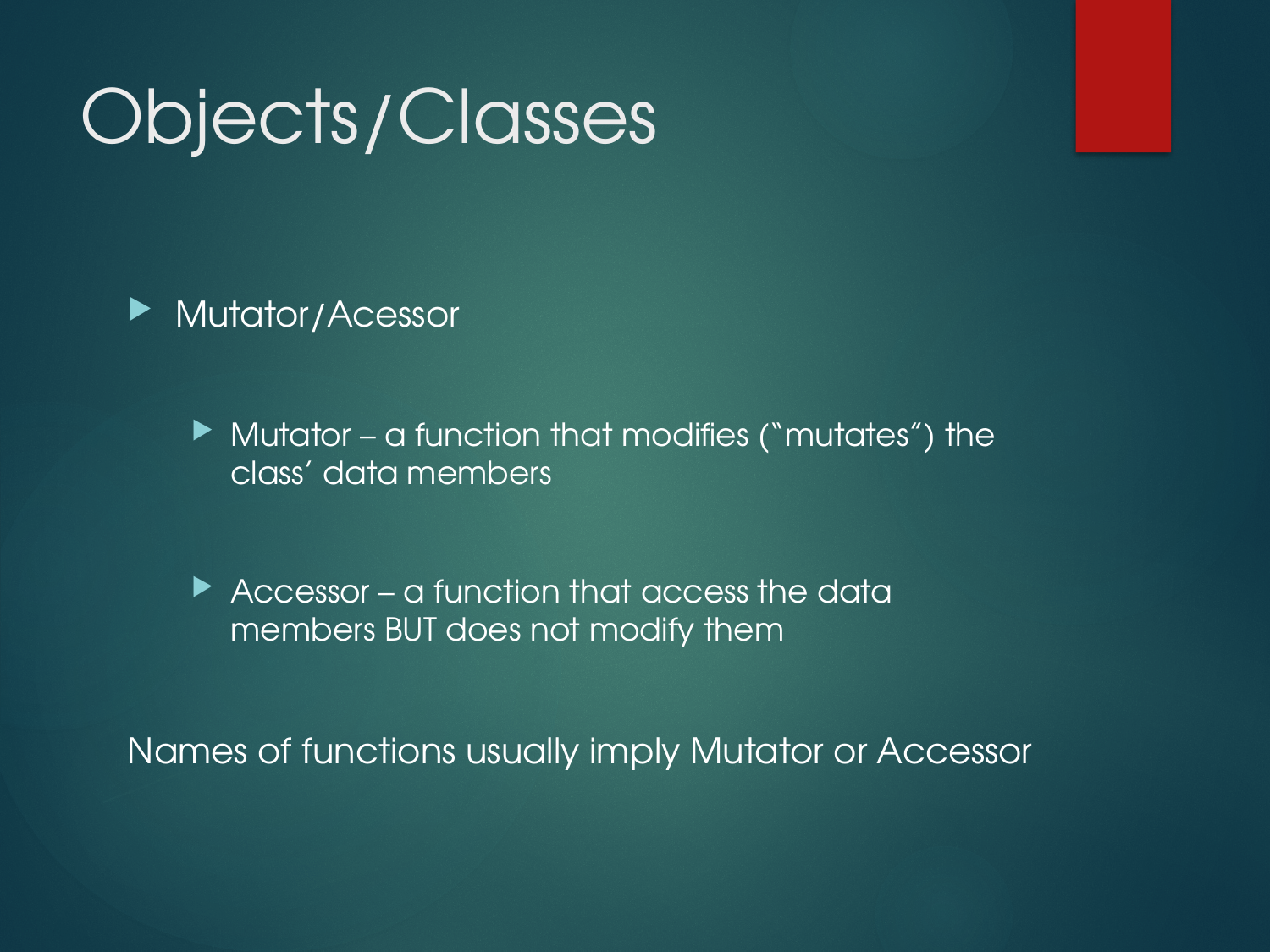

# Objects/Classes
Mutator/Acessor

Mutator – a function that modifies (“mutates”) the class’ data members

Accessor – a function that access the data members BUT does not modify them

Names of functions usually imply Mutator or Accessor